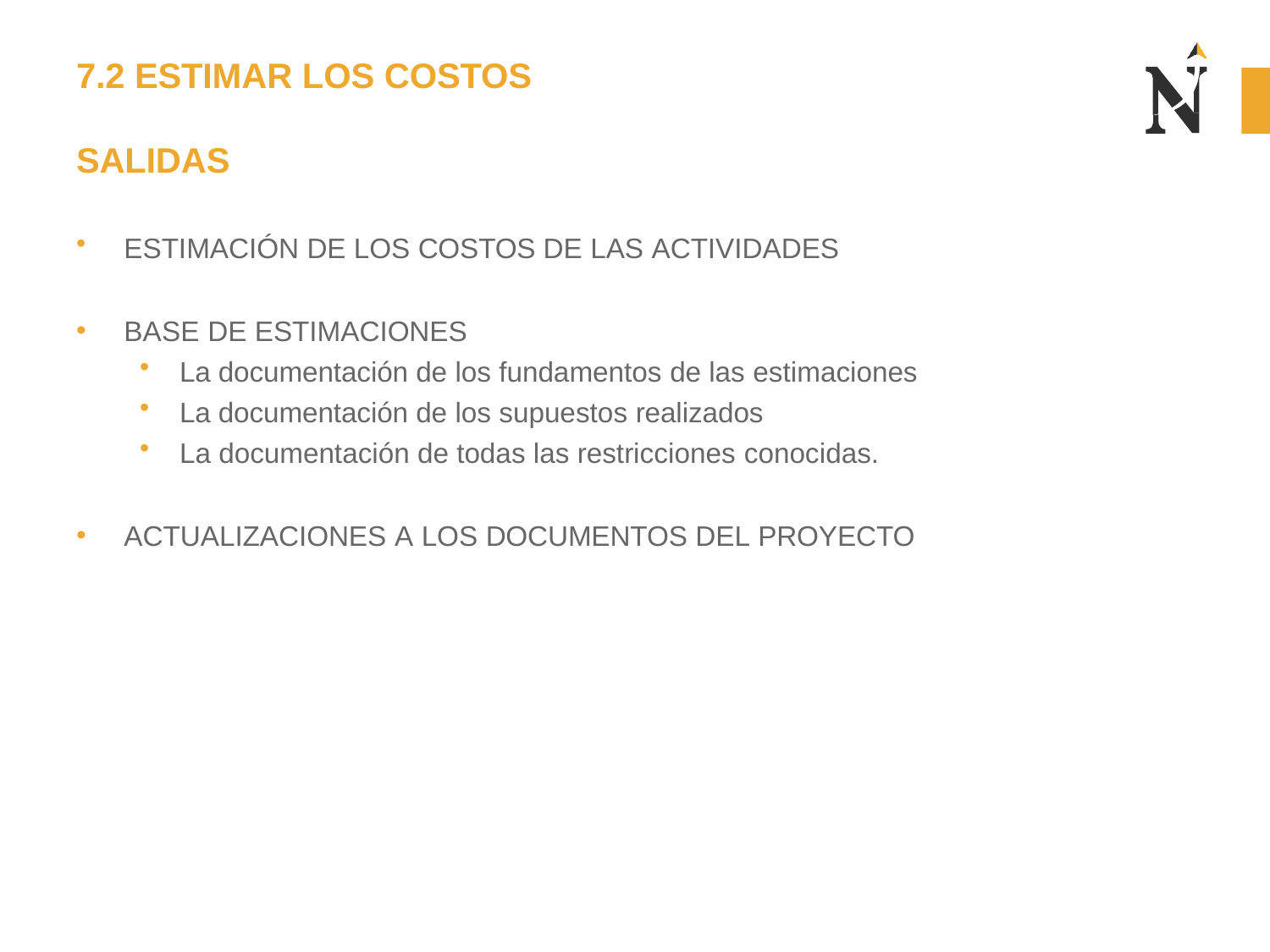

# 7.2 ESTIMAR LOS COSTOS

SALIDAS

ESTIMACIÓN DE LOS COSTOS DE LAS ACTIVIDADES

BASE DE ESTIMACIONES
La documentación de los fundamentos de las estimaciones
La documentación de los supuestos realizados
La documentación de todas las restricciones conocidas.

ACTUALIZACIONES A LOS DOCUMENTOS DEL PROYECTO